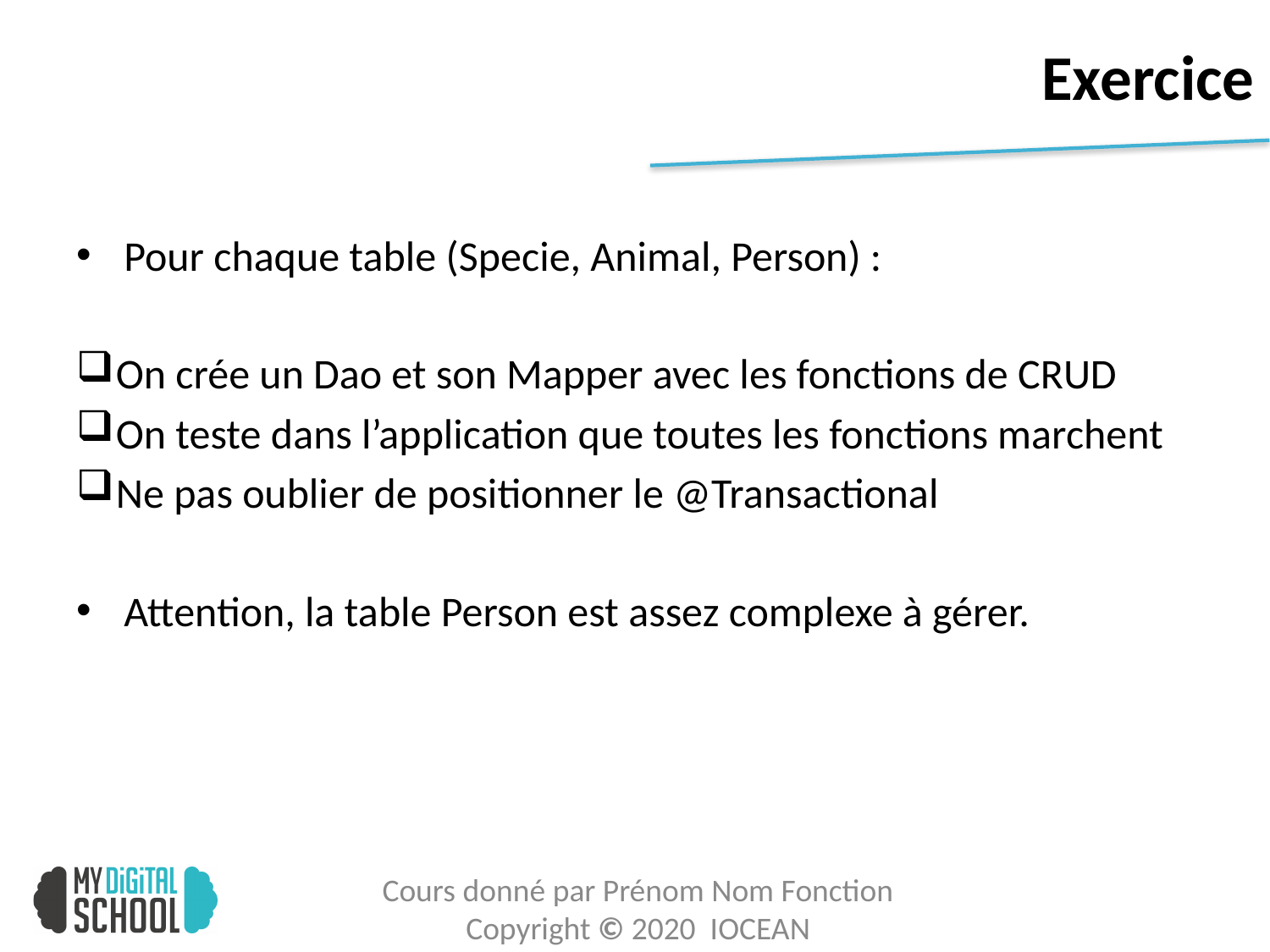

# Exercice
Pour chaque table (Specie, Animal, Person) :

On crée un Dao et son Mapper avec les fonctions de CRUD
On teste dans l’application que toutes les fonctions marchent
Ne pas oublier de positionner le @Transactional

Attention, la table Person est assez complexe à gérer.